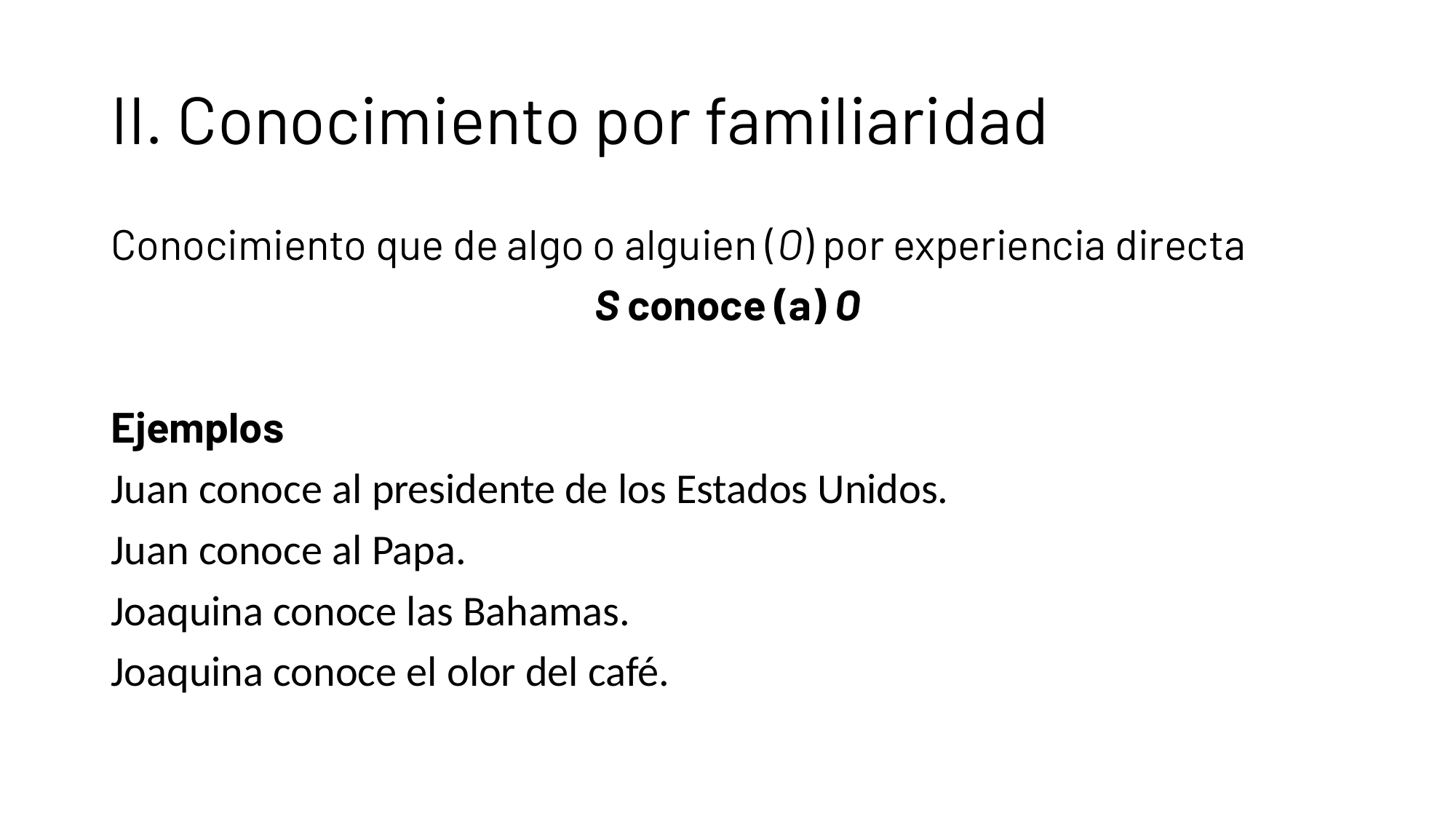

# II. Conocimiento por familiaridad
Conocimiento que de algo o alguien (O) por experiencia directa
S conoce (a) O

Ejemplos
Juan conoce al presidente de los Estados Unidos.
Juan conoce al Papa.
Joaquina conoce las Bahamas.
Joaquina conoce el olor del café.